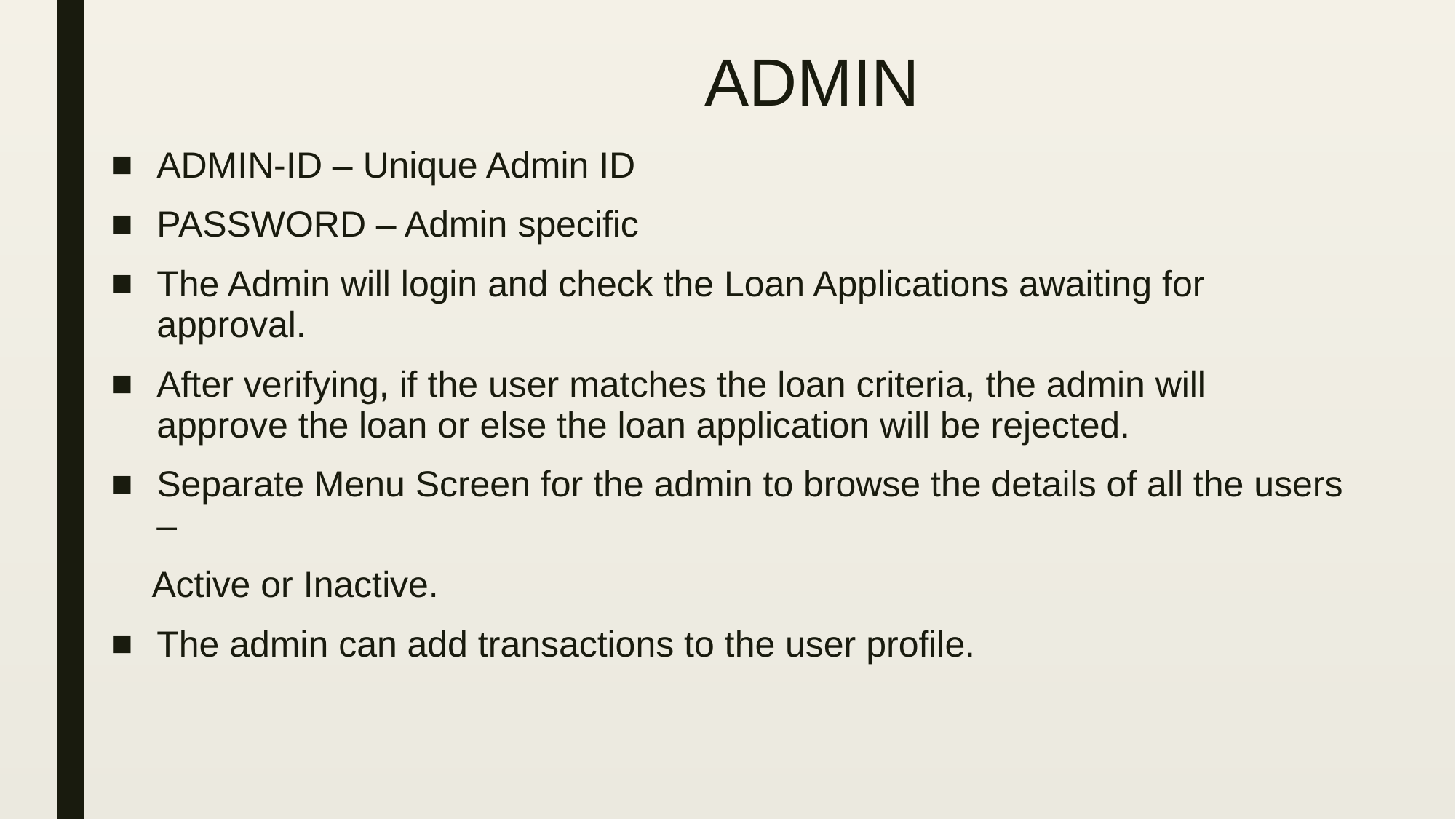

# ADMIN
ADMIN-ID – Unique Admin ID
PASSWORD – Admin specific
The Admin will login and check the Loan Applications awaiting for approval.
After verifying, if the user matches the loan criteria, the admin will approve the loan or else the loan application will be rejected.
Separate Menu Screen for the admin to browse the details of all the users –
    Active or Inactive.
The admin can add transactions to the user profile.